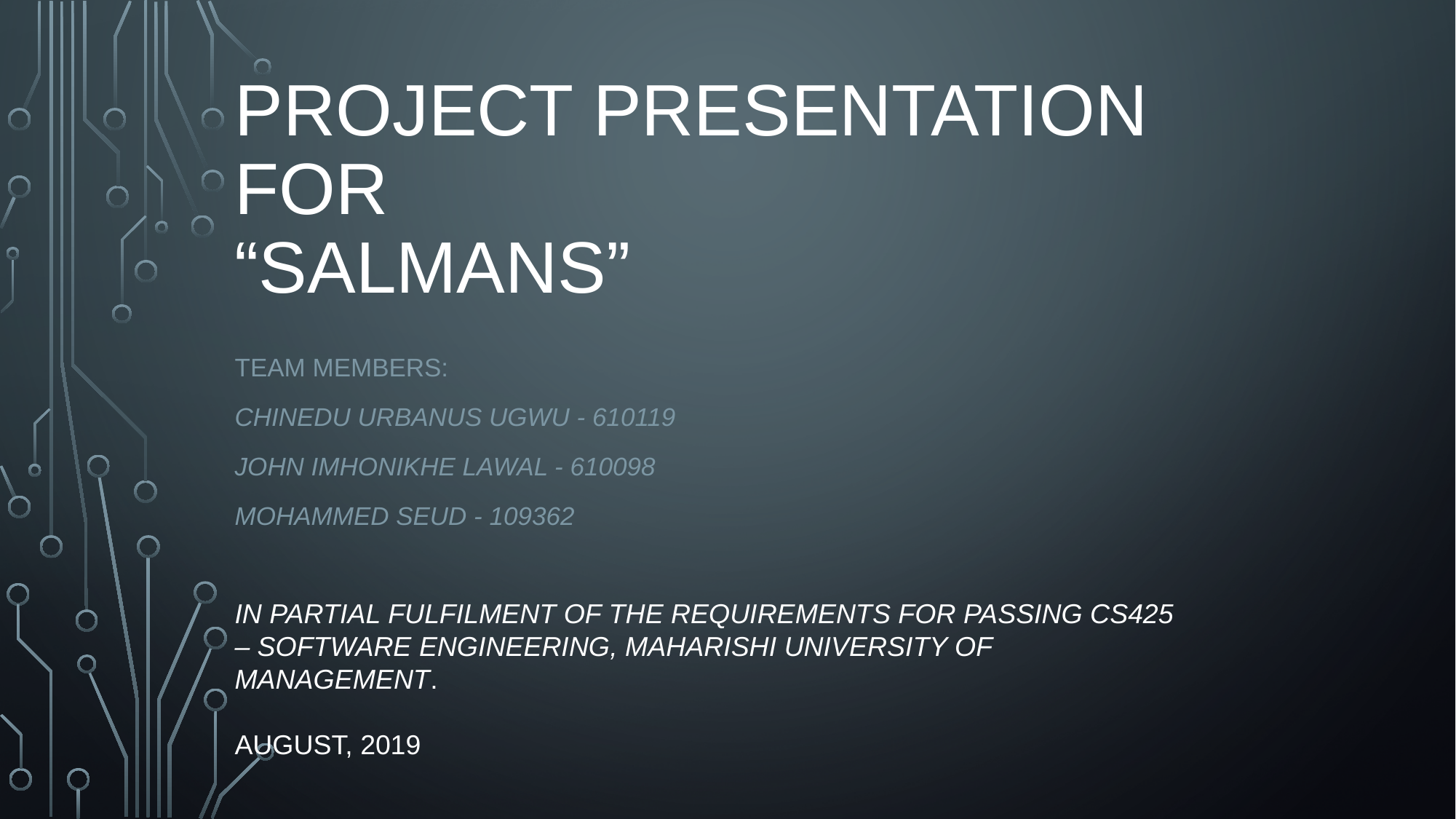

# PROJECT PRESENTATION FOR “SALMANS”
Team members:
Chinedu Urbanus Ugwu - 610119
John Imhonikhe Lawal - 610098
Mohammed Seud - 109362

IN PARTIAL FULFILMENT OF THE REQUIREMENTS FOR PASSING CS425 – SOFTWARE ENGINEERING, MAHARISHI UNIVERSITY OF MANAGEMENT.

AUGUST, 2019